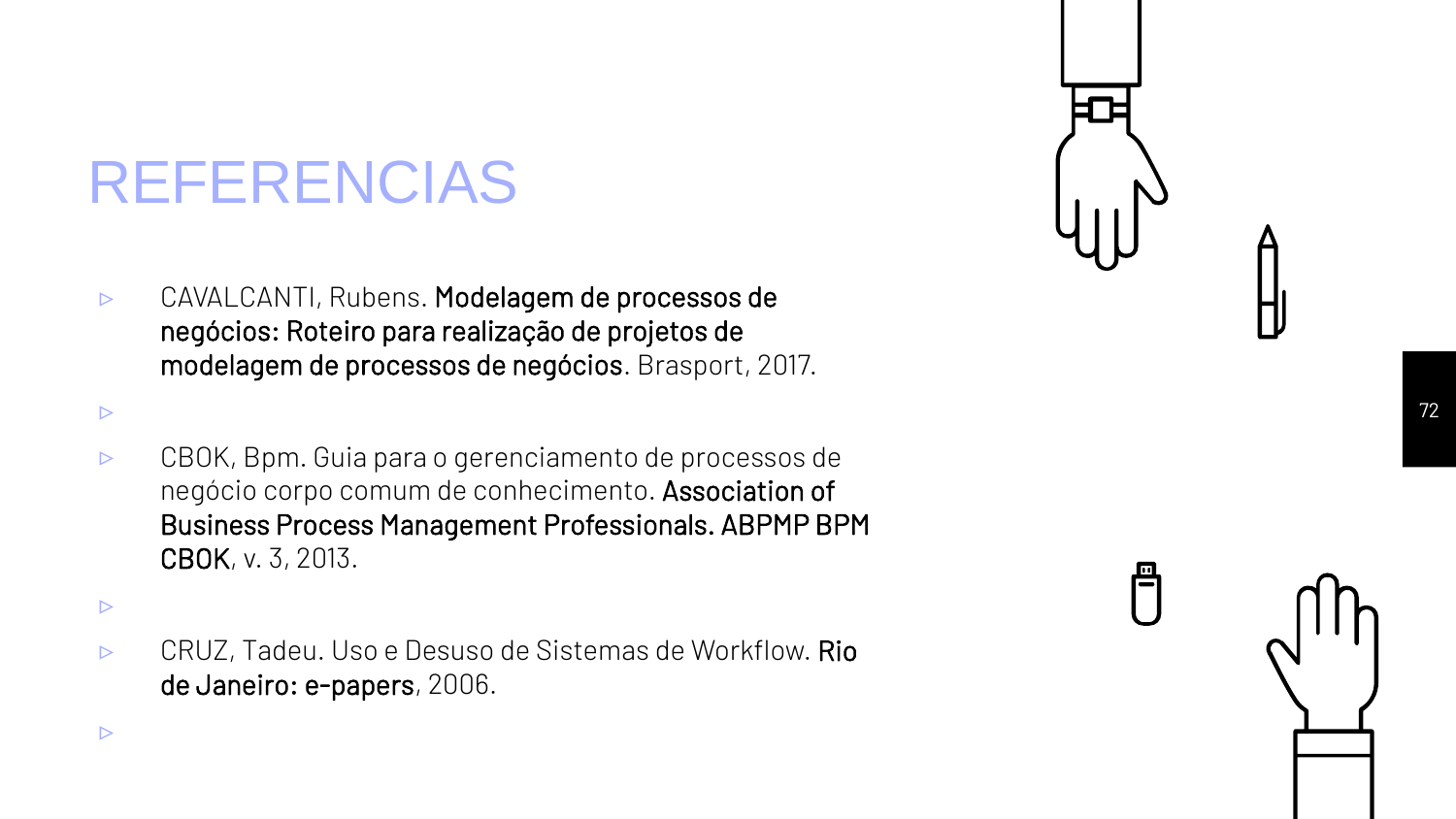

# REFERENCIAS
CAVALCANTI, Rubens. Modelagem de processos de negócios: Roteiro para realização de projetos de modelagem de processos de negócios. Brasport, 2017.

CBOK, Bpm. Guia para o gerenciamento de processos de negócio corpo comum de conhecimento. Association of Business Process Management Professionals. ABPMP BPM CBOK, v. 3, 2013.

CRUZ, Tadeu. Uso e Desuso de Sistemas de Workflow. Rio de Janeiro: e-papers, 2006.

72